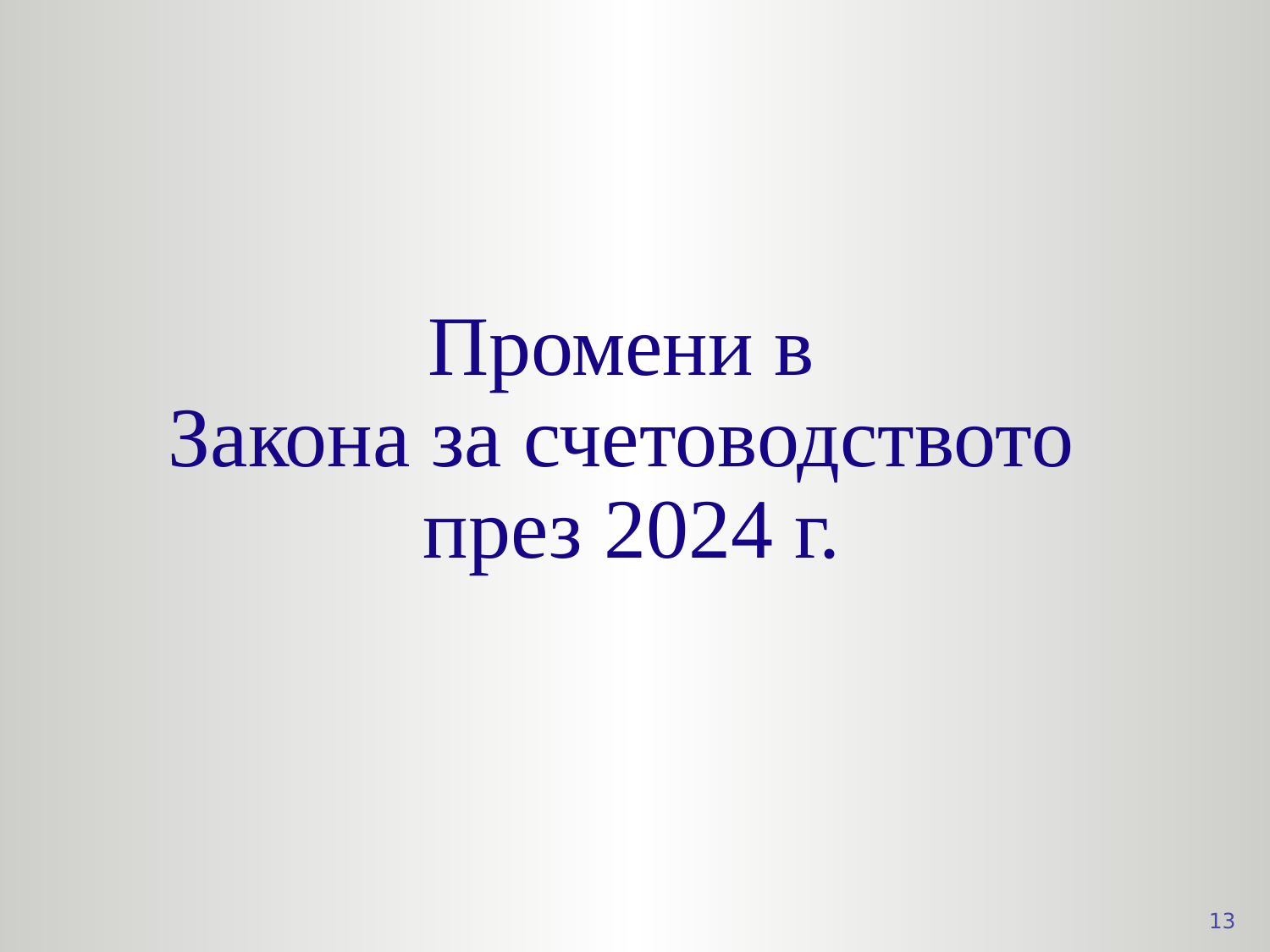

Промени в
Закона за счетоводството
през 2024 г.
13